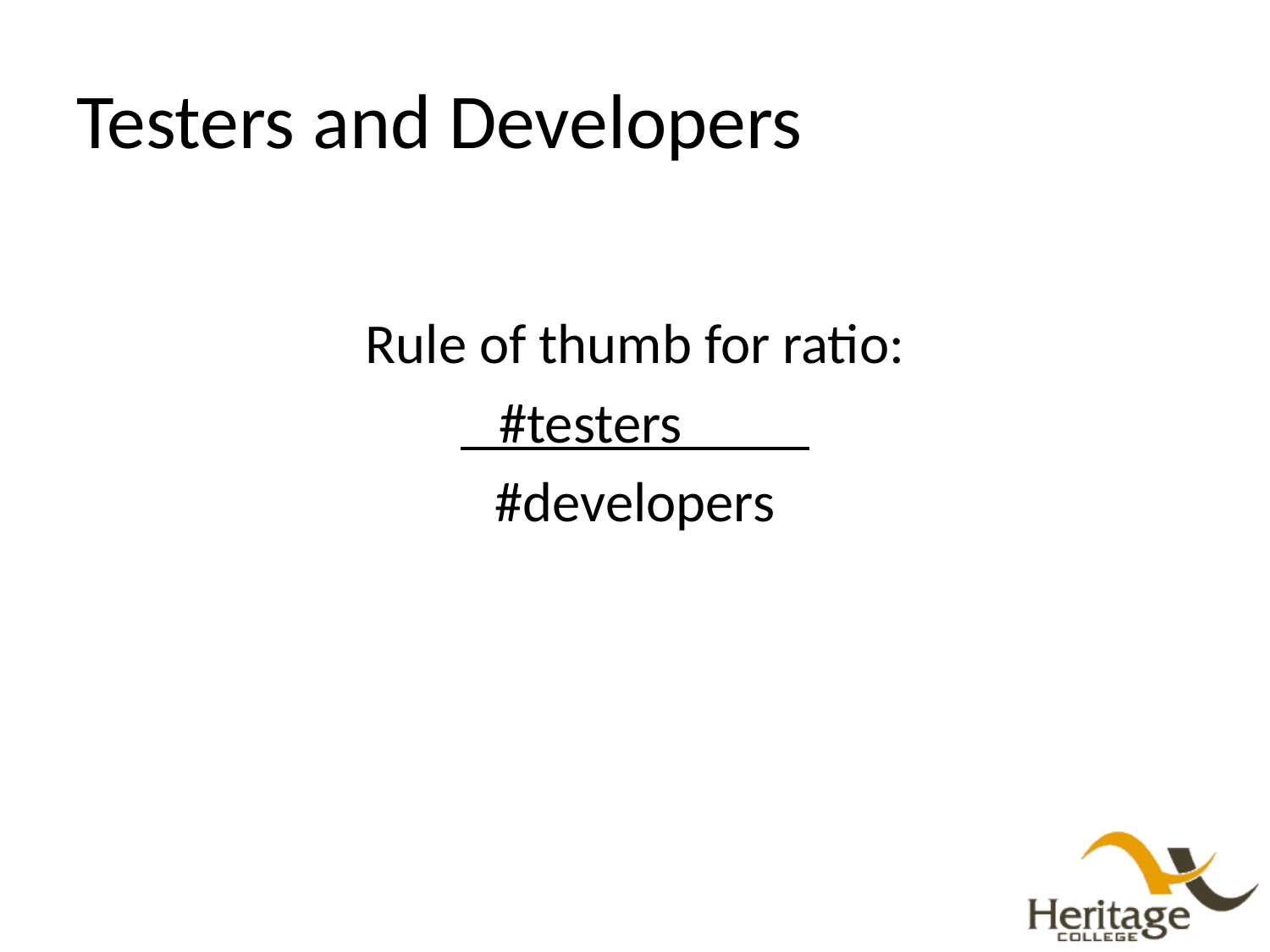

# Testers and Developers

Rule of thumb for ratio:
   #testers
#developers